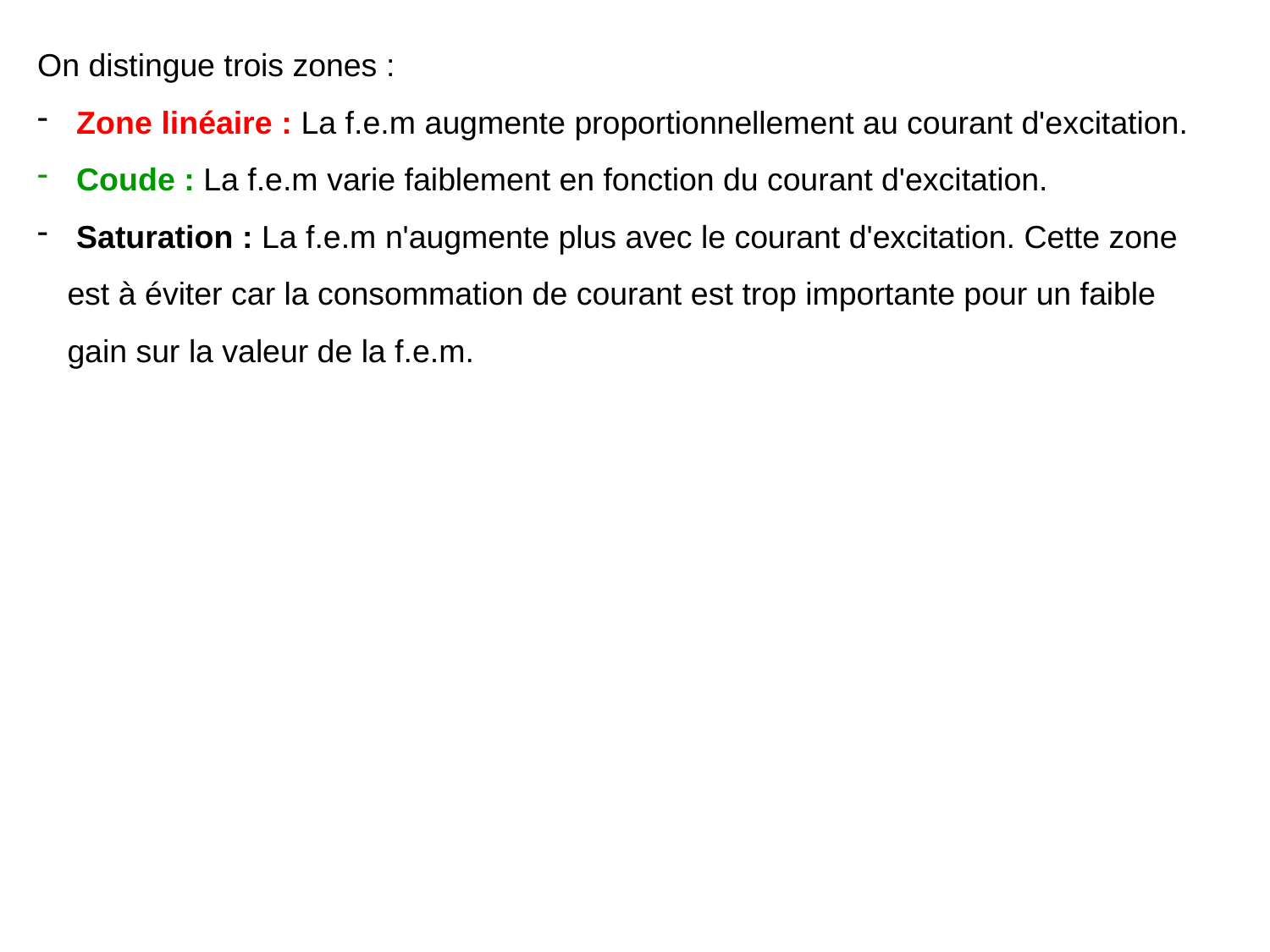

On distingue trois zones :
 Zone linéaire : La f.e.m augmente proportionnellement au courant d'excitation.
 Coude : La f.e.m varie faiblement en fonction du courant d'excitation.
 Saturation : La f.e.m n'augmente plus avec le courant d'excitation. Cette zone est à éviter car la consommation de courant est trop importante pour un faible gain sur la valeur de la f.e.m.